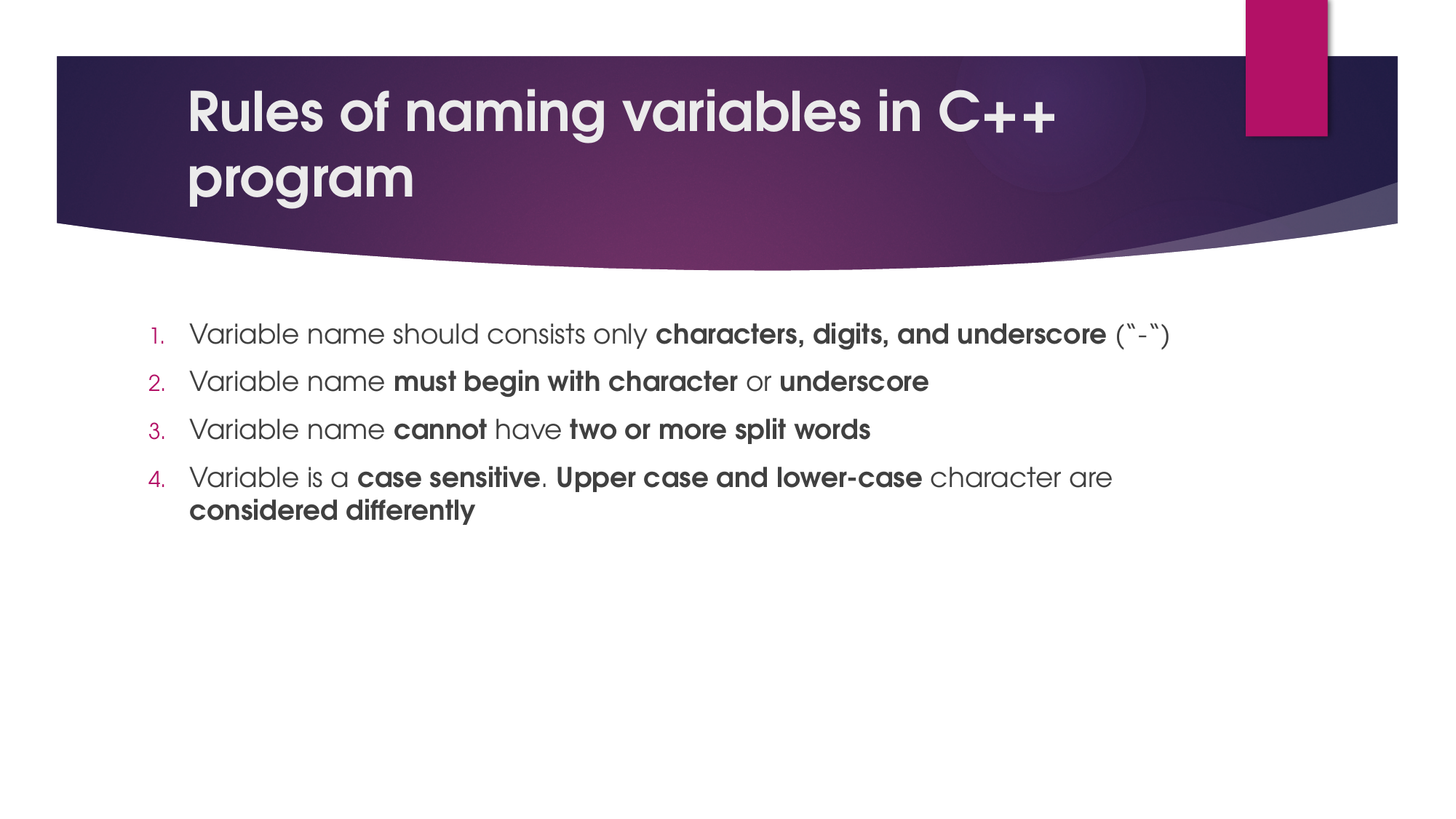

# Rules of naming variables in C++ program
Variable name should consists only characters, digits, and underscore (“-“)
Variable name must begin with character or underscore
Variable name cannot have two or more split words
Variable is a case sensitive. Upper case and lower-case character are considered differently